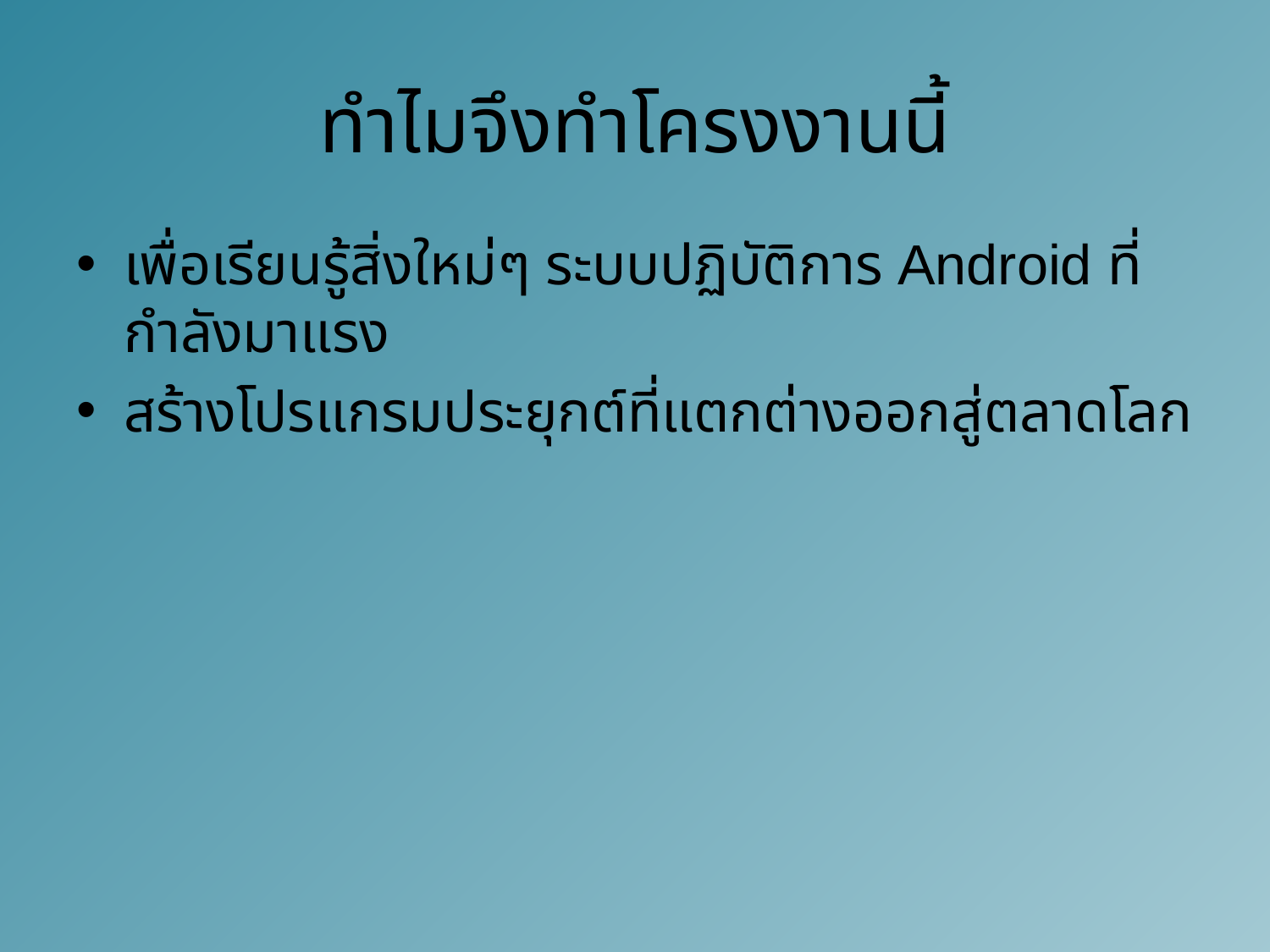

# ทำไมจึงทำโครงงานนี้
เพื่อเรียนรู้สิ่งใหม่ๆ ระบบปฏิบัติการ Android ที่กำลังมาแรง
สร้างโปรแกรมประยุกต์ที่แตกต่างออกสู่ตลาดโลก